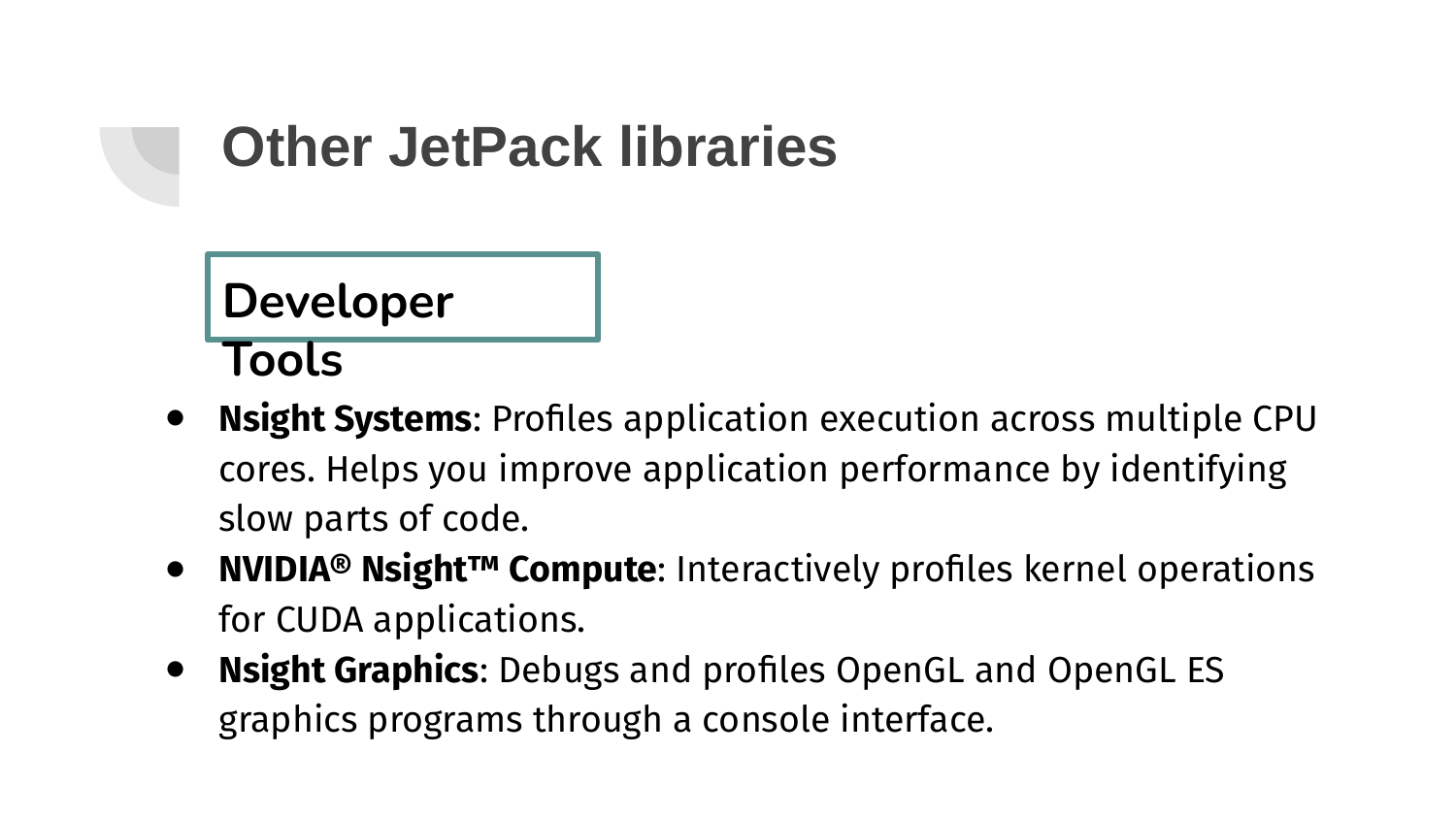

# Other JetPack libraries
Developer Tools
Nsight Systems: Profiles application execution across multiple CPU cores. Helps you improve application performance by identifying slow parts of code.
NVIDIA® Nsight™ Compute: Interactively profiles kernel operations for CUDA applications.
Nsight Graphics: Debugs and profiles OpenGL and OpenGL ES graphics programs through a console interface.